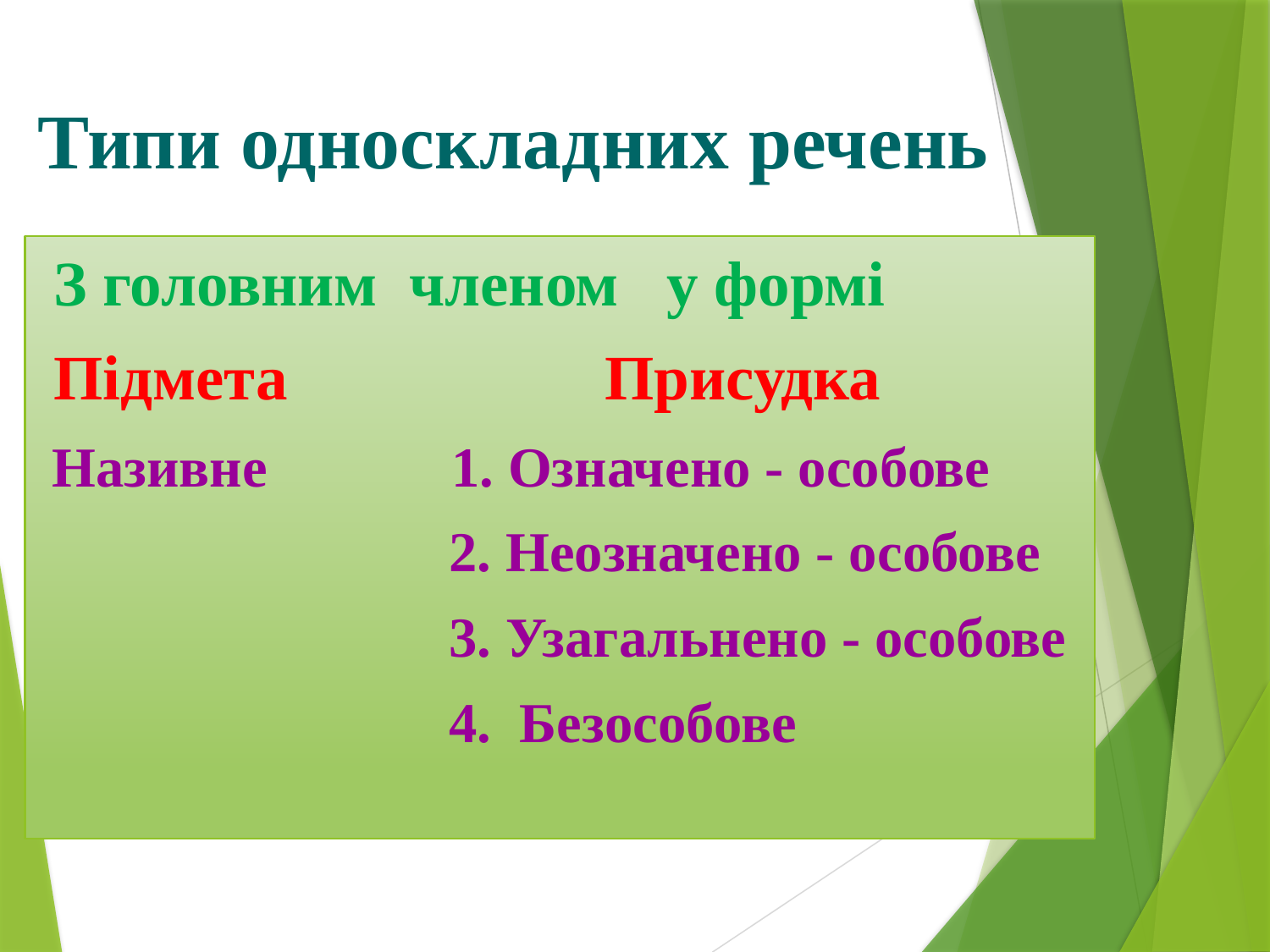

# Типи односкладних речень
 З головним  членом   у формі
 Підмета                    Присудка
 Називне             1. Означено - особове
                             2. Неозначено - особове
                             3. Узагальнено - особове
                             4.  Безособове